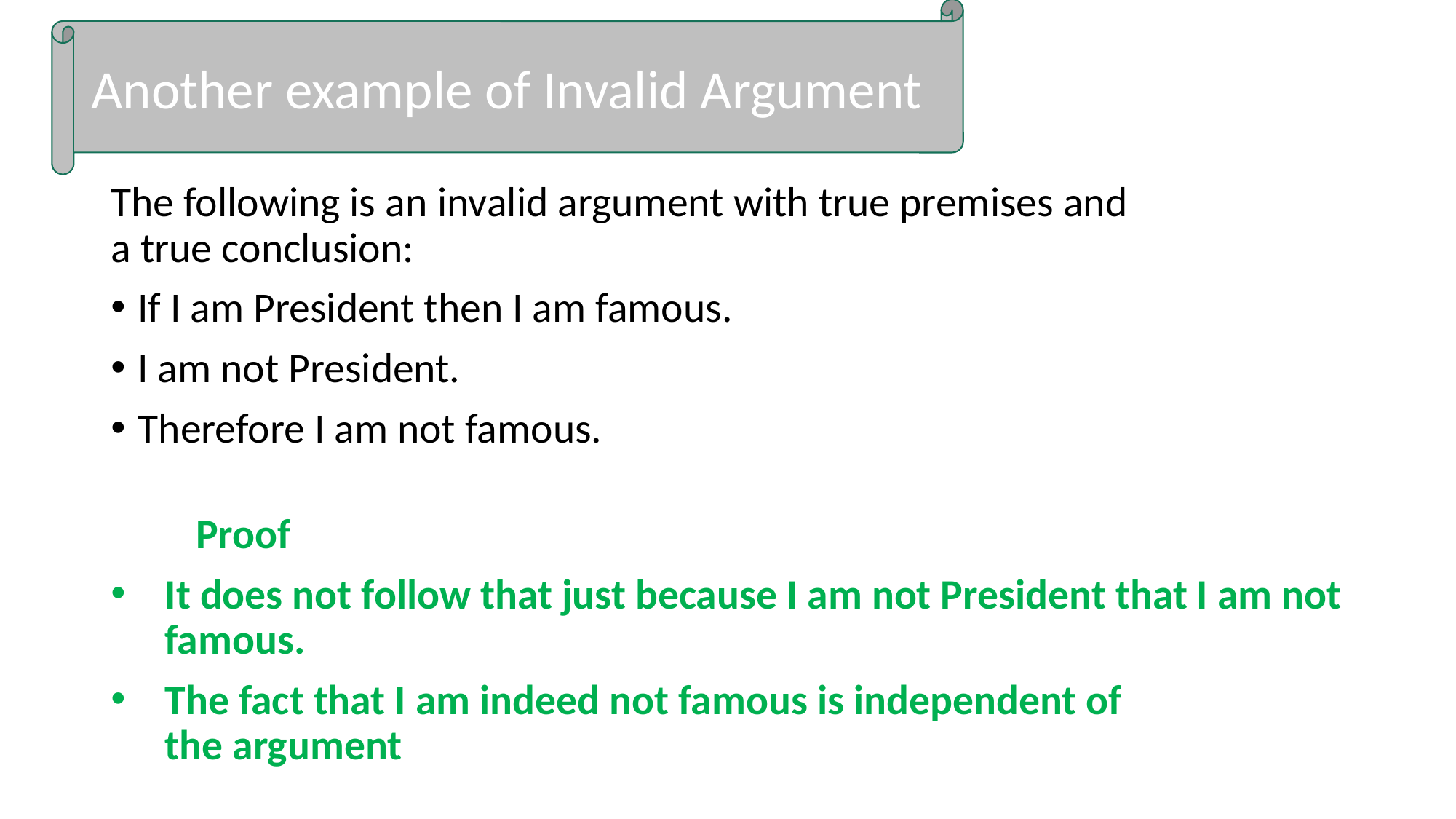

Another example of Invalid Argument

The following is an invalid argument with true premises and a true conclusion:
If I am President then I am famous.
I am not President.
Therefore I am not famous.
         Proof
It does not follow that just because I am not President that I am not famous.
The fact that I am indeed not famous is independent of the argument